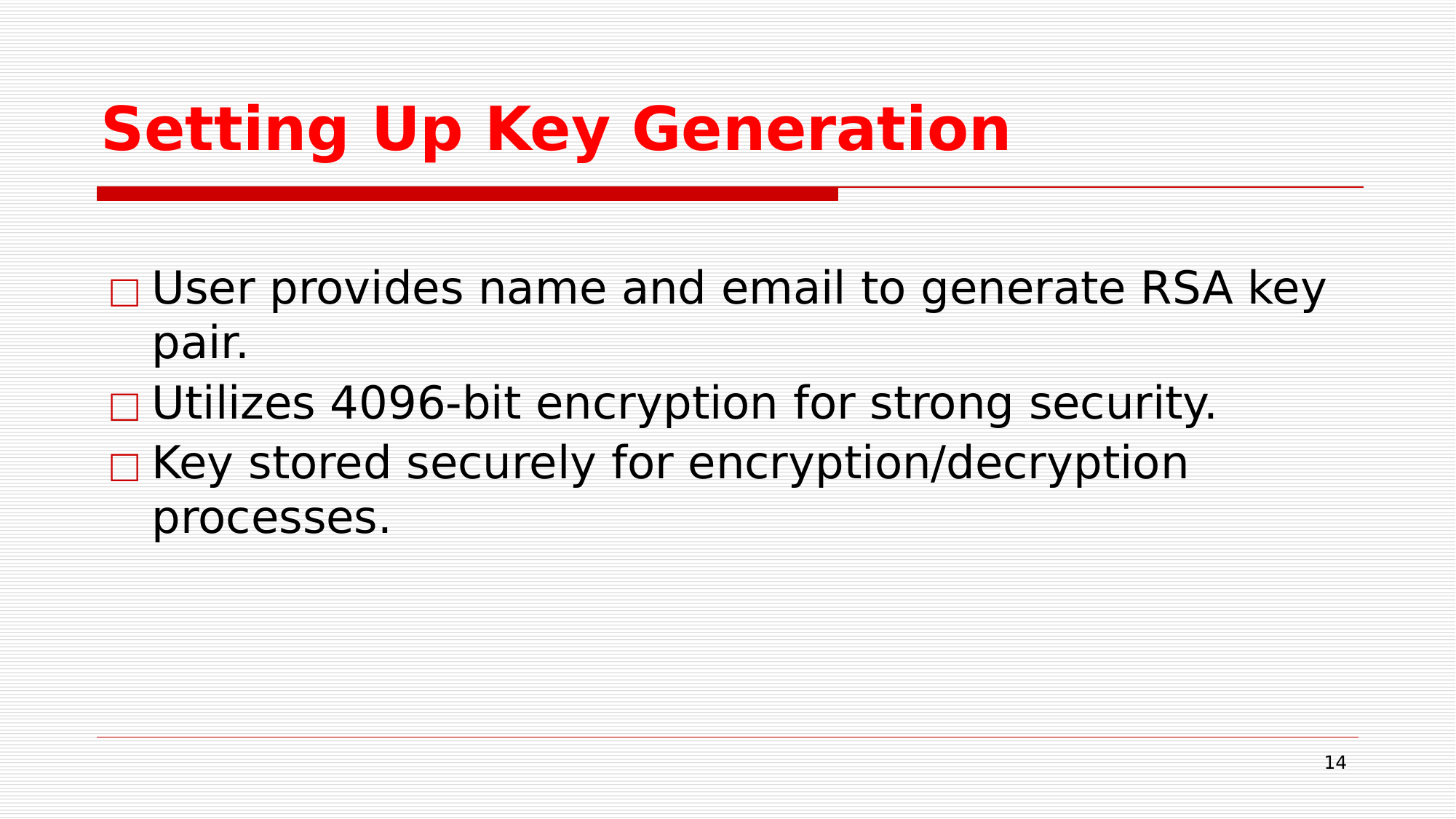

# Setting Up Key Generation
User provides name and email to generate RSA key pair.
Utilizes 4096-bit encryption for strong security.
Key stored securely for encryption/decryption processes.
14